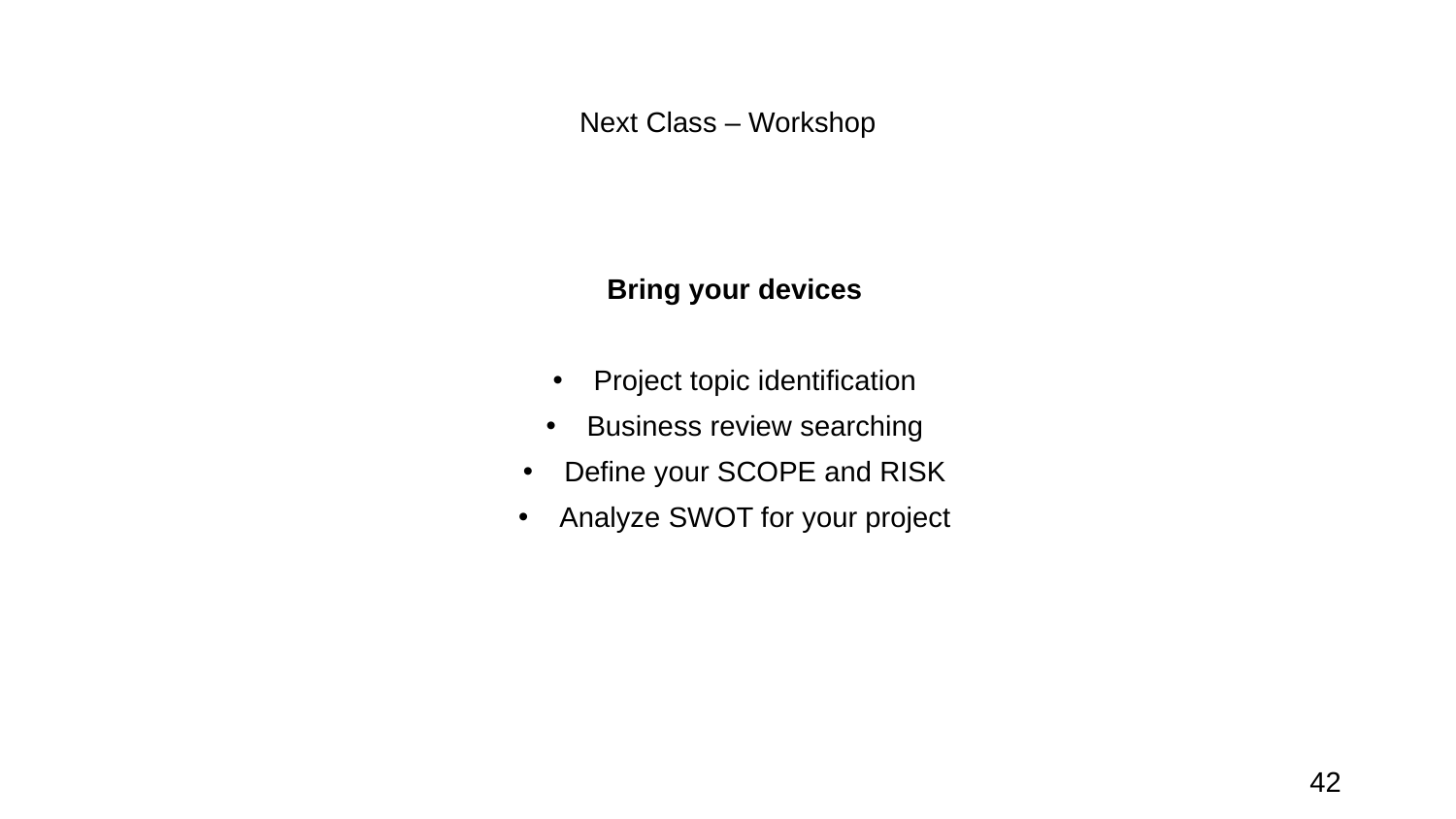

# Next Class – Workshop

Bring your devices

Project topic identification
Business review searching
Define your SCOPE and RISK
Analyze SWOT for your project
42